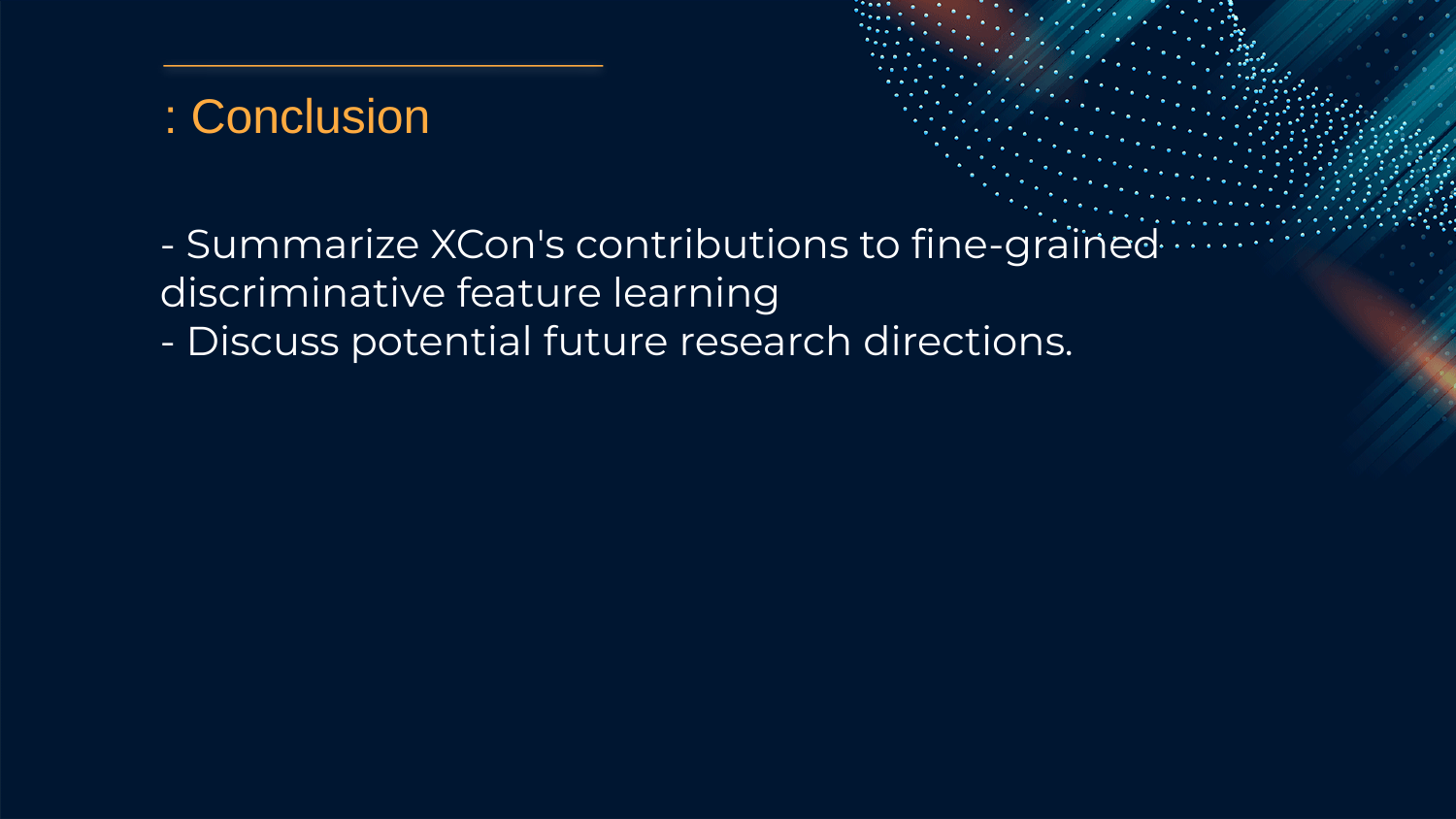

: Conclusion
- Summarize XCon's contributions to fine-grained discriminative feature learning
- Discuss potential future research directions.